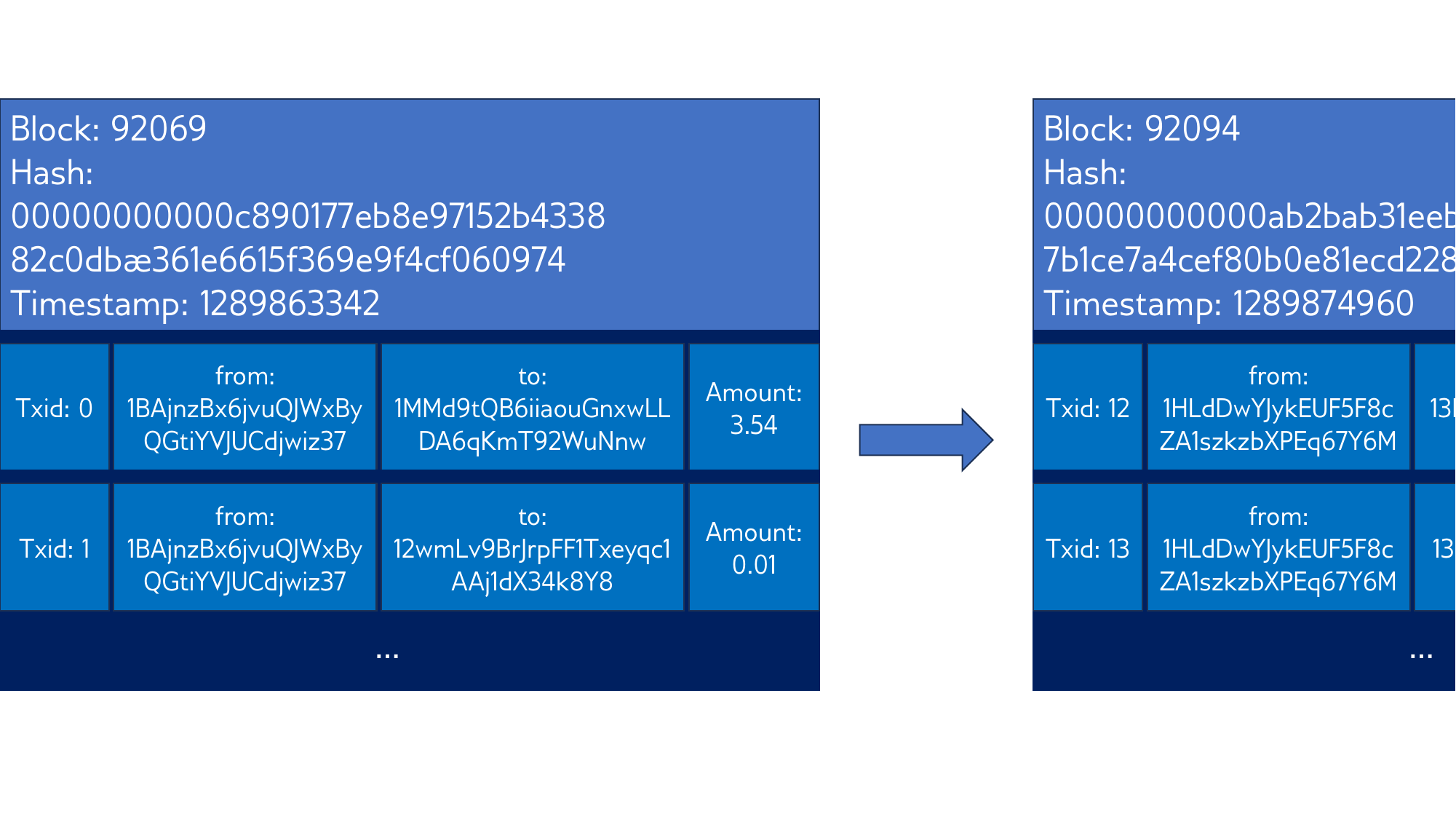

Block: 92094
Hash: 00000000000ab2bab31eebdc15927c12917b1ce7a4cef80b0e81ecd22844bcac
Timestamp: 1289874960

from: 1HLdDwYJykEUF5F8cZA1szkzbXPEq67Y6M
to: 13PsLMzVnZnTJ3o4aHZYkBDYKnk6qHPk2E
Txid: 12
Amount: 0.01

from: 1HLdDwYJykEUF5F8cZA1szkzbXPEq67Y6M
to: 13qG8w5qqoJgeqtbYekAwaoy9GAFbqSZ4G
Txid: 13
Amount: 15.53

…
Block: 92069
Hash: 00000000000c890177eb8e97152b433882c0dbae361e6615f369e9f4cf060974
Timestamp: 1289863342

from: 1BAjnzBx6jvuQJWxByQGtiYVJUCdjwiz37
to: 1MMd9tQB6iiaouGnxwLLDA6qKmT92WuNnw
Txid: 0
Amount: 3.54

from: 1BAjnzBx6jvuQJWxByQGtiYVJUCdjwiz37
to: 12wmLv9BrJrpFF1Txeyqc1AAj1dX34k8Y8
Txid: 1
Amount: 0.01

…
…